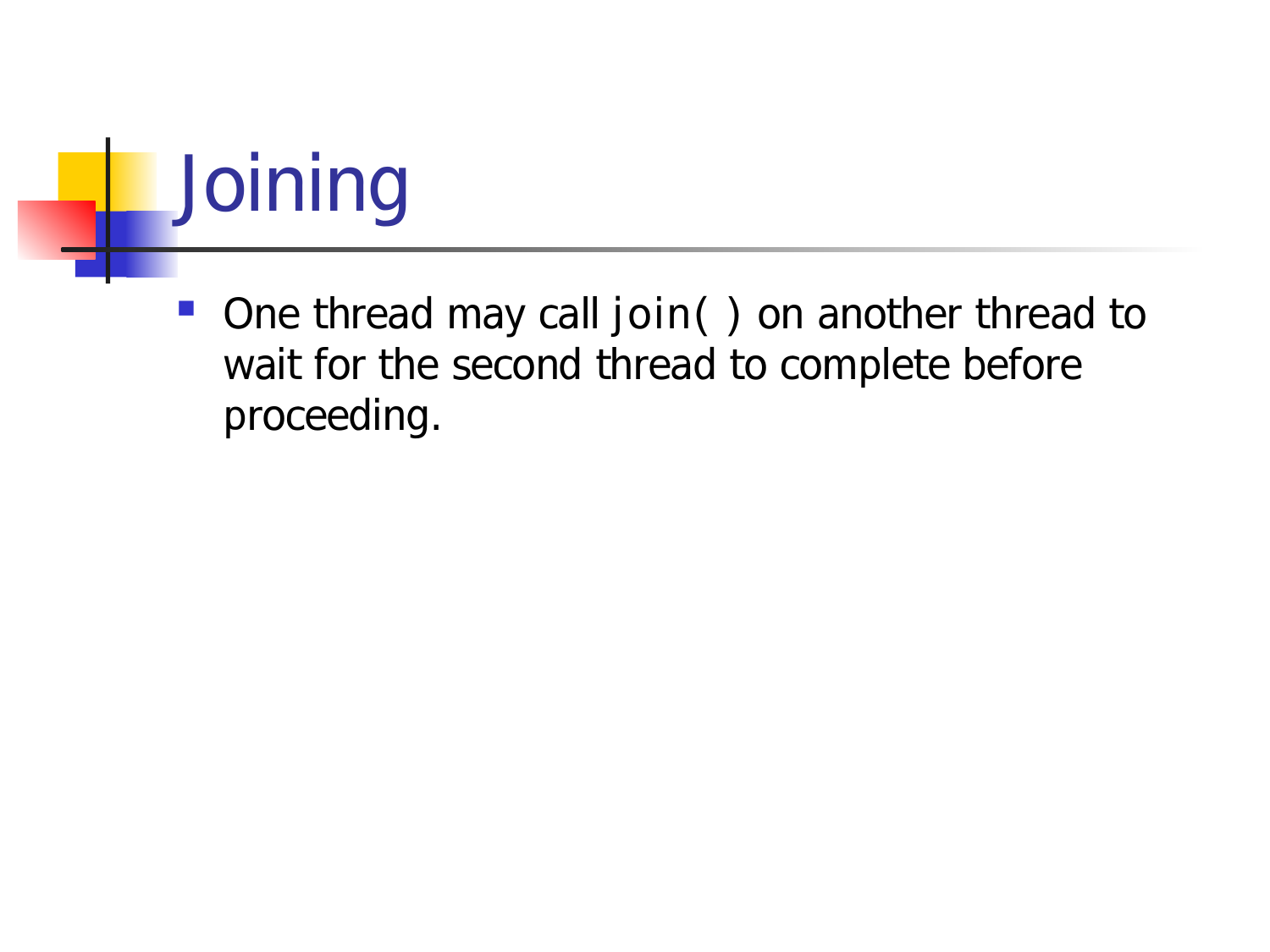

# Joining
One thread may call join( ) on another thread to wait for the second thread to complete before proceeding.